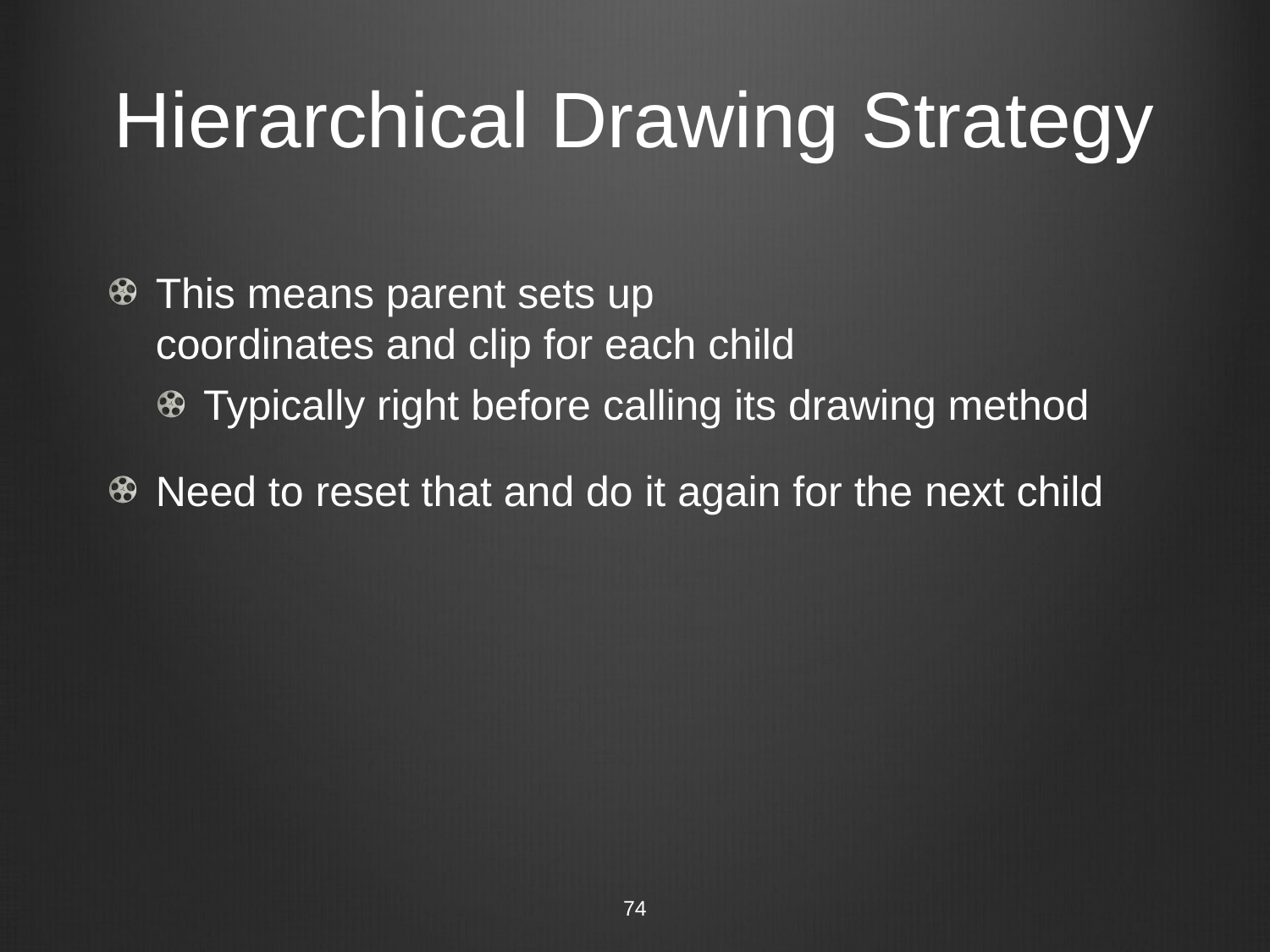

# Hierarchical Drawing Strategy
This means parent sets up
coordinates and clip for each child
Typically right before calling its drawing method
Need to reset that and do it again for the next child
74